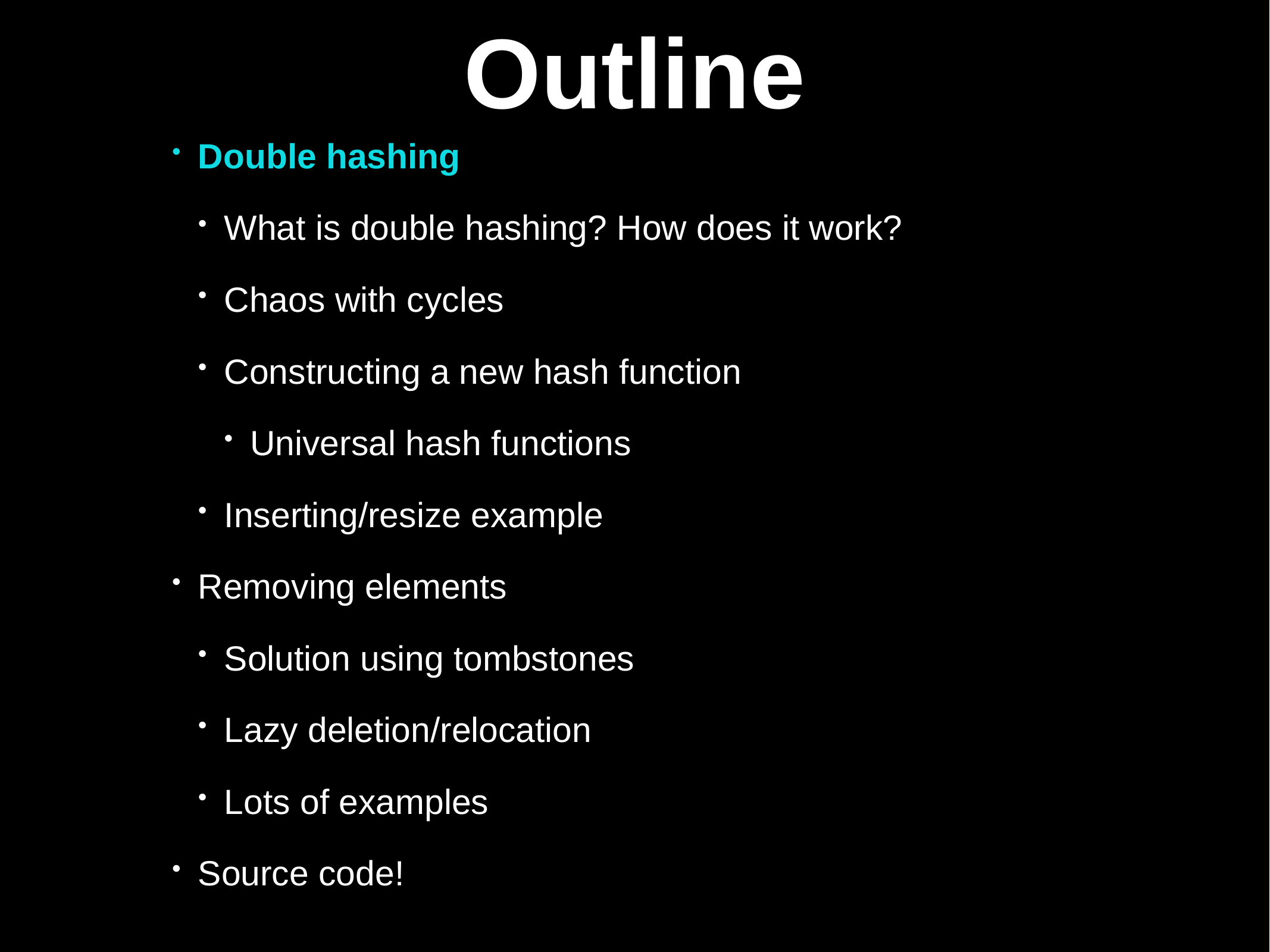

# Outline
Double hashing
What is double hashing? How does it work?
Chaos with cycles
Constructing a new hash function
Universal hash functions
Inserting/resize example
Removing elements
Solution using tombstones
Lazy deletion/relocation
Lots of examples
Source code!